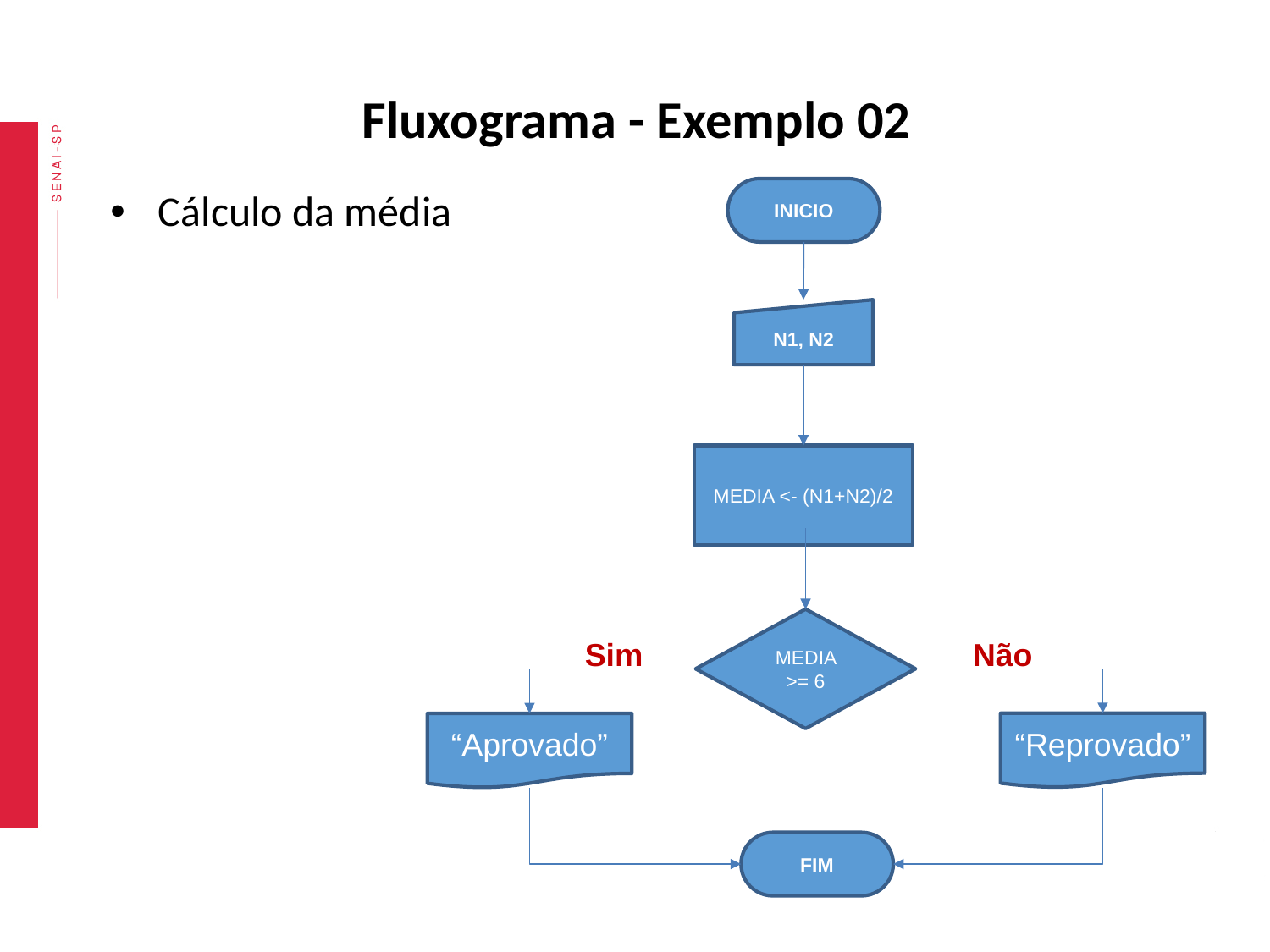

Fluxograma - Exemplo 02
INICIO
# Cálculo da média
N1, N2
MEDIA <- (N1+N2)/2
MEDIA >= 6
Sim
Não
“Reprovado”
“Aprovado”
FIM